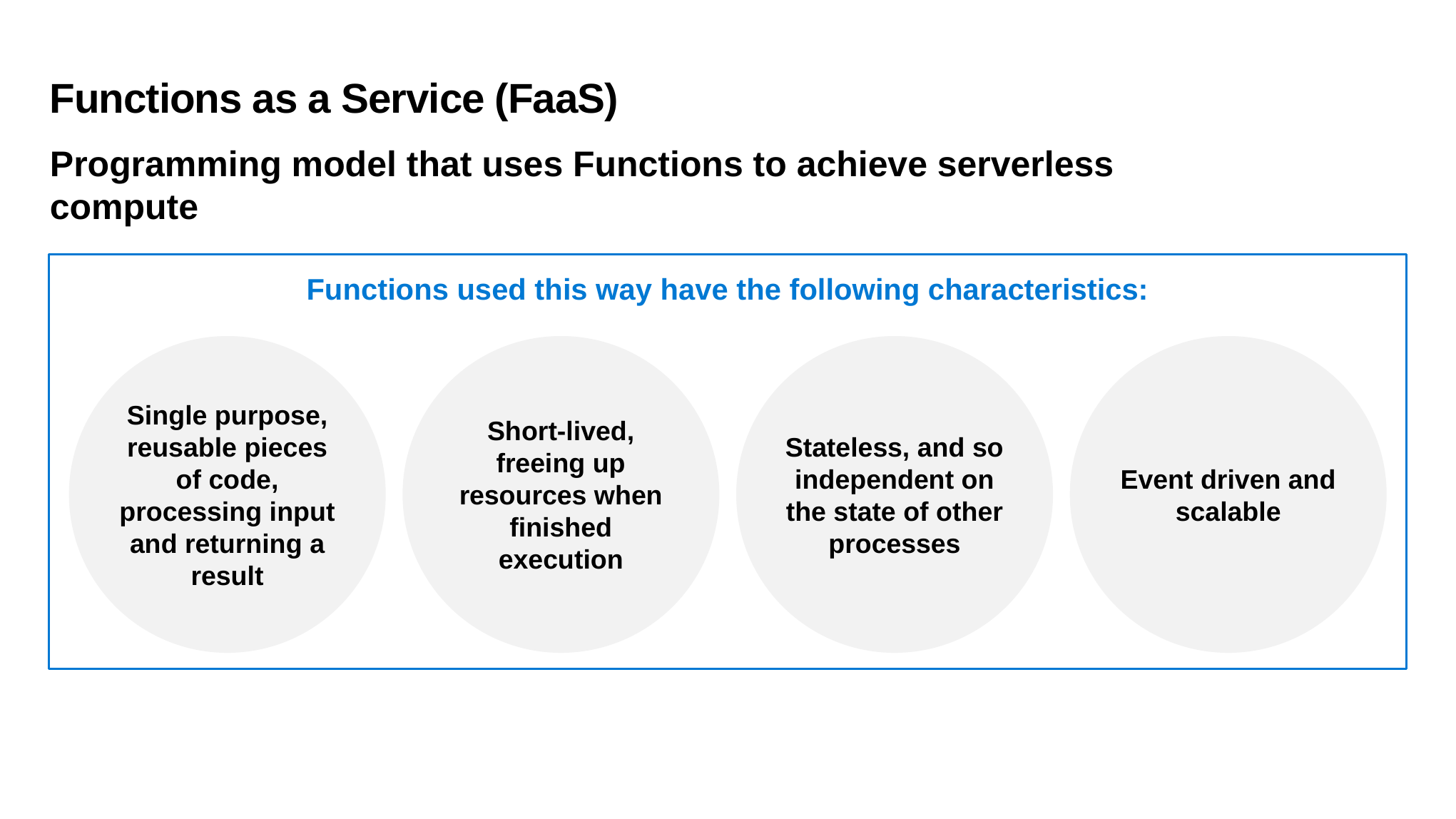

# Functions as a Service (FaaS)
Programming model that uses Functions to achieve serverless compute
Functions used this way have the following characteristics:
Single purpose, reusable pieces of code, processing input and returning a result
Short-lived, freeing up resources when finished execution
Stateless, and so independent on the state of other processes
Event driven and scalable